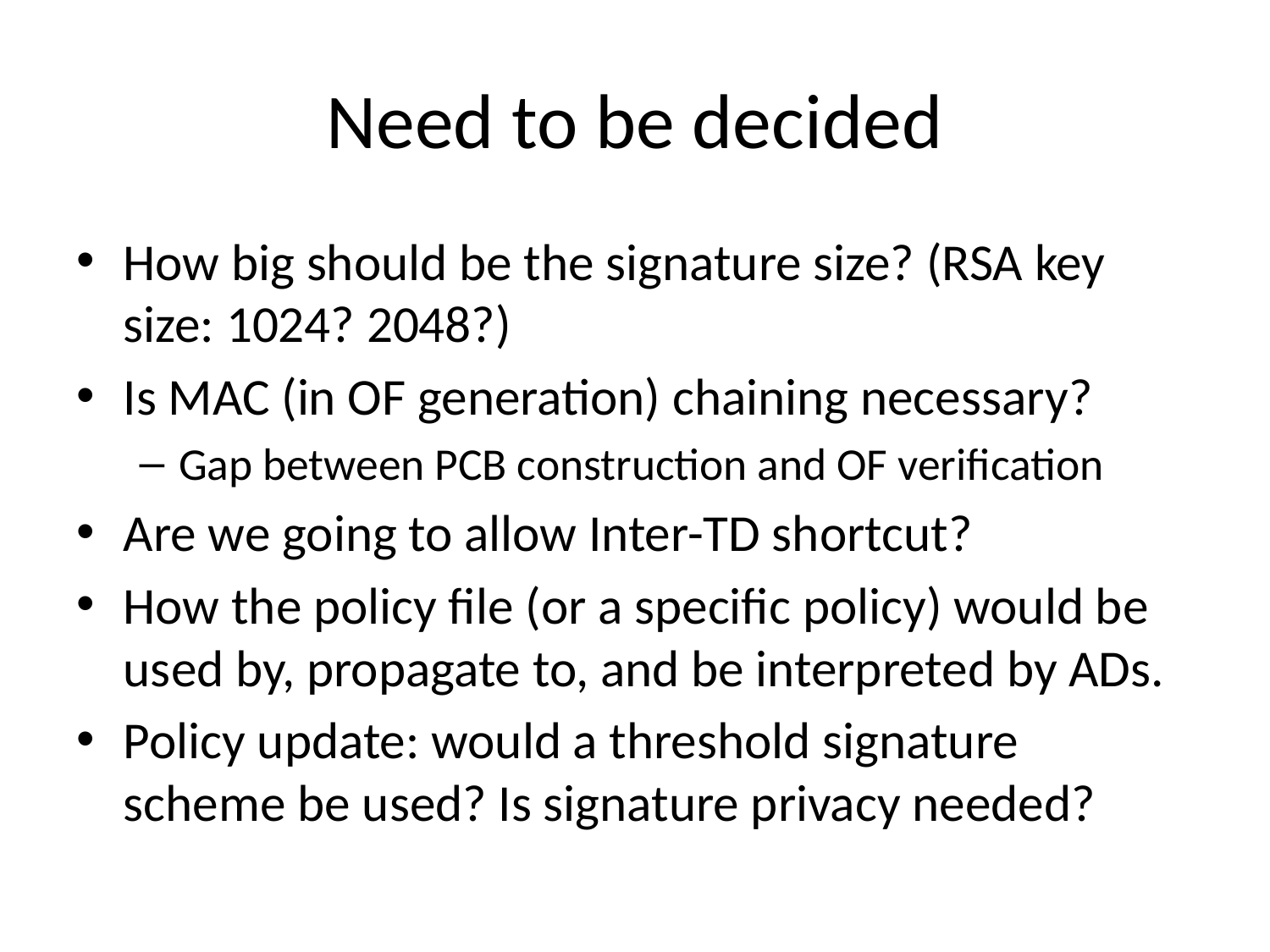

# Need to be decided
How big should be the signature size? (RSA key size: 1024? 2048?)
Is MAC (in OF generation) chaining necessary?
Gap between PCB construction and OF verification
Are we going to allow Inter-TD shortcut?
How the policy file (or a specific policy) would be used by, propagate to, and be interpreted by ADs.
Policy update: would a threshold signature scheme be used? Is signature privacy needed?